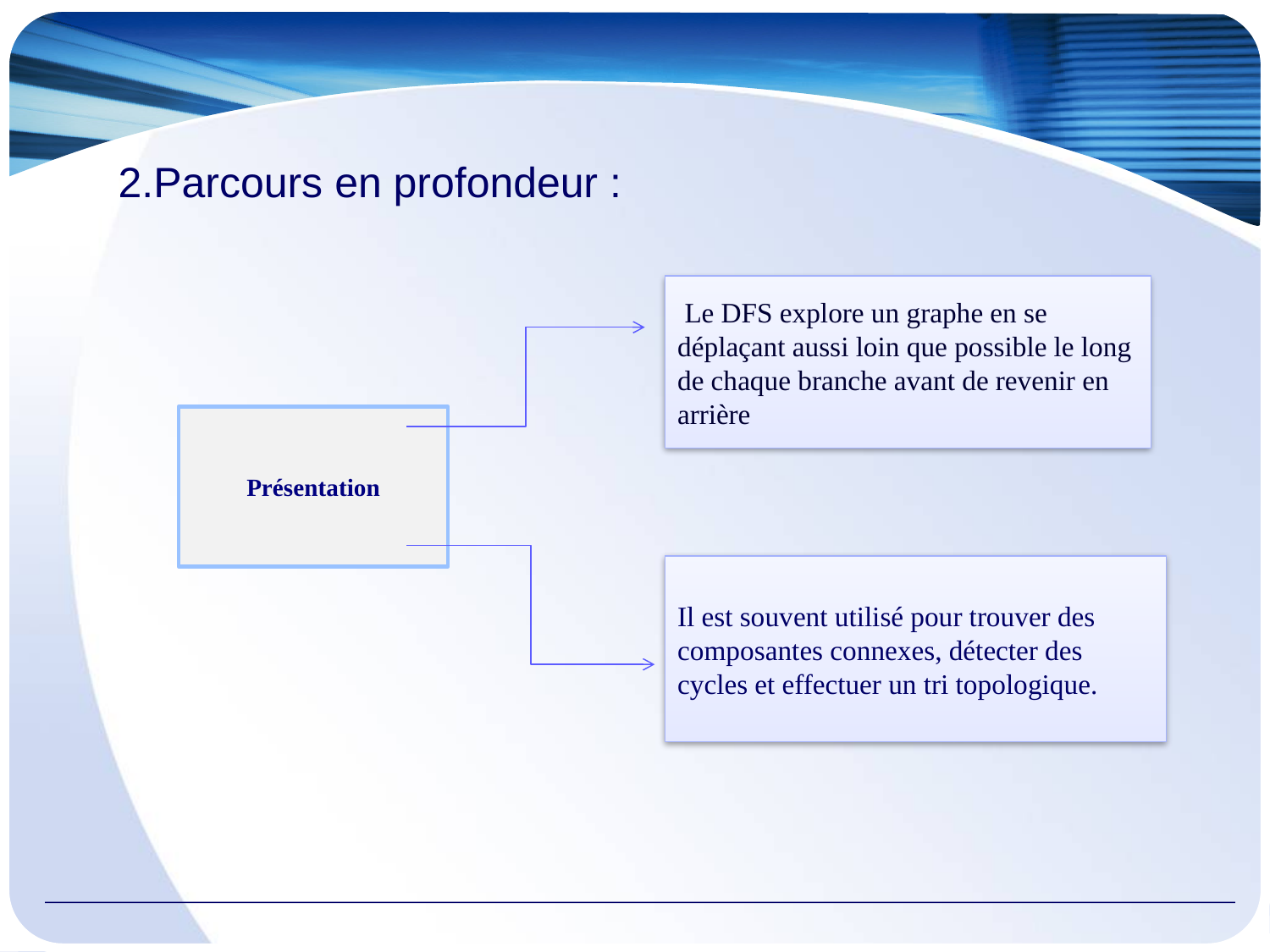

# 2.Parcours en profondeur :
 Le DFS explore un graphe en se déplaçant aussi loin que possible le long de chaque branche avant de revenir en arrière
Présentation
Il est souvent utilisé pour trouver des composantes connexes, détecter des cycles et effectuer un tri topologique.
9